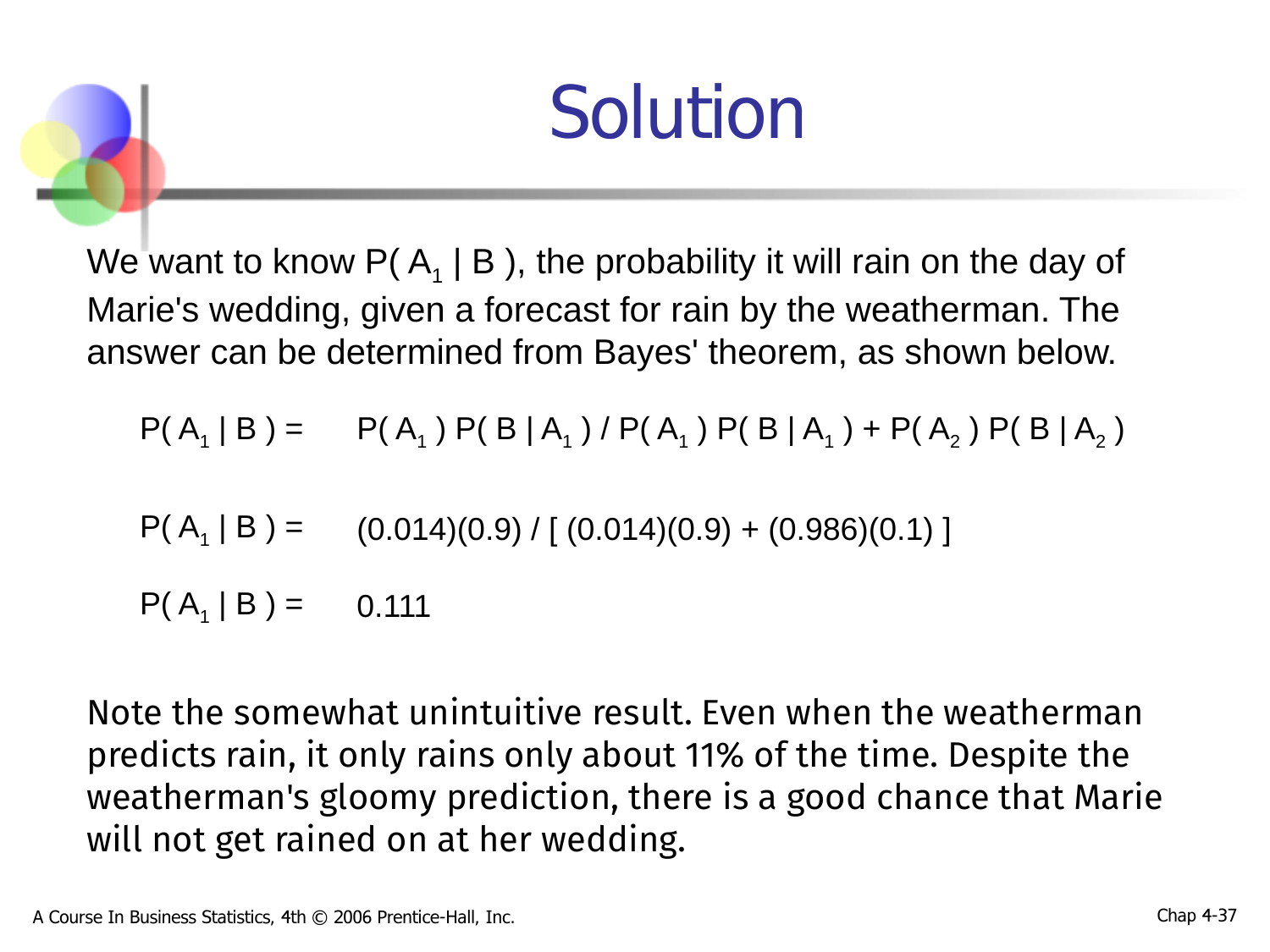

# Solution
We want to know P( A1 | B ), the probability it will rain on the day of Marie's wedding, given a forecast for rain by the weatherman. The answer can be determined from Bayes' theorem, as shown below.

Note the somewhat unintuitive result. Even when the weatherman predicts rain, it only rains only about 11% of the time. Despite the weatherman's gloomy prediction, there is a good chance that Marie will not get rained on at her wedding.
| P( A1 | B ) = | P( A1 ) P( B | A1 ) / P( A1 ) P( B | A1 ) + P( A2 ) P( B | A2 ) |
| --- | --- |
| P( A1 | B ) = | (0.014)(0.9) / [ (0.014)(0.9) + (0.986)(0.1) ] |
| P( A1 | B ) = | 0.111 |
A Course In Business Statistics, 4th © 2006 Prentice-Hall, Inc.
Chap 4-37